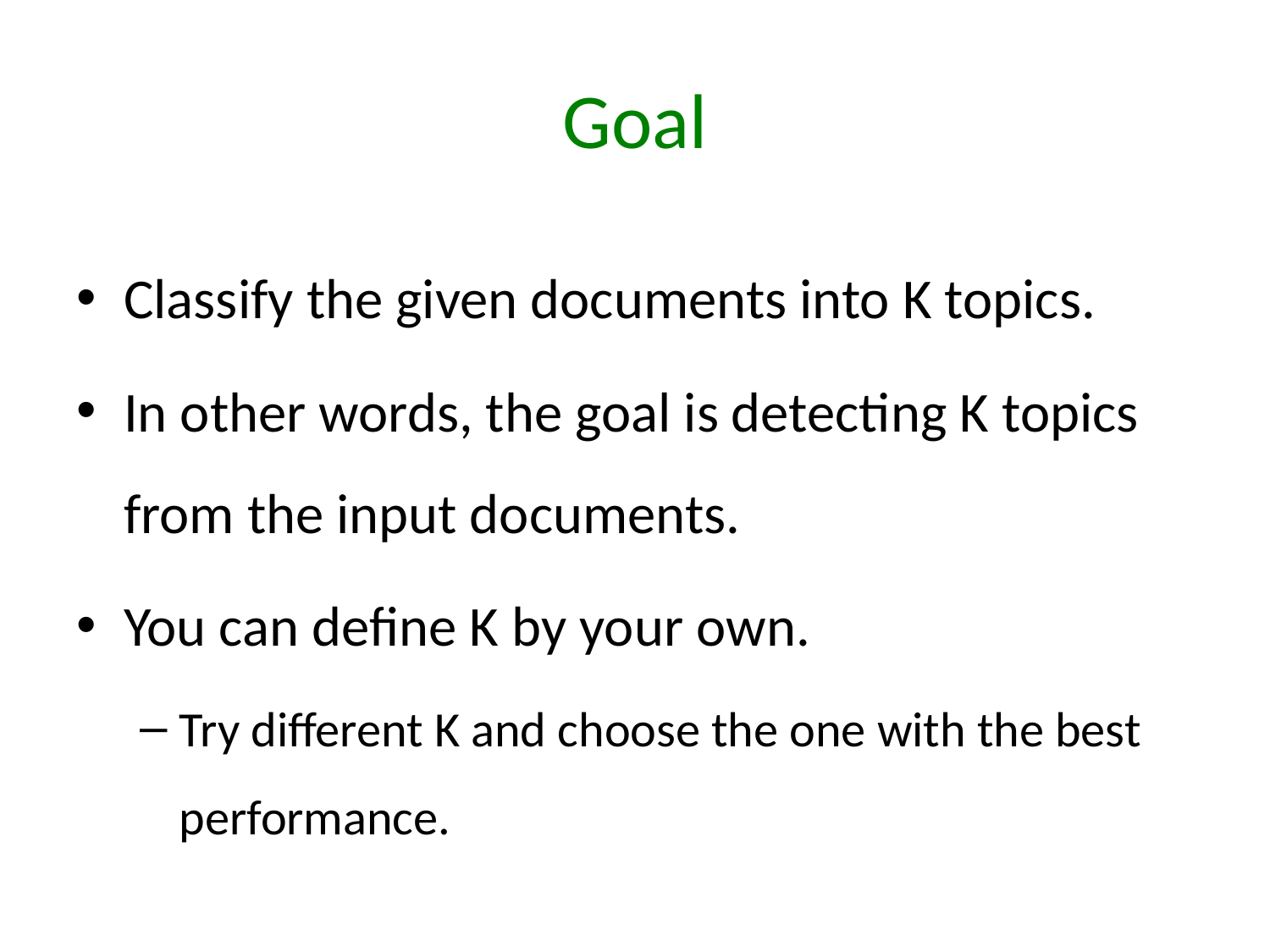

# Goal
Classify the given documents into K topics.
In other words, the goal is detecting K topics from the input documents.
You can define K by your own.
Try different K and choose the one with the best performance.